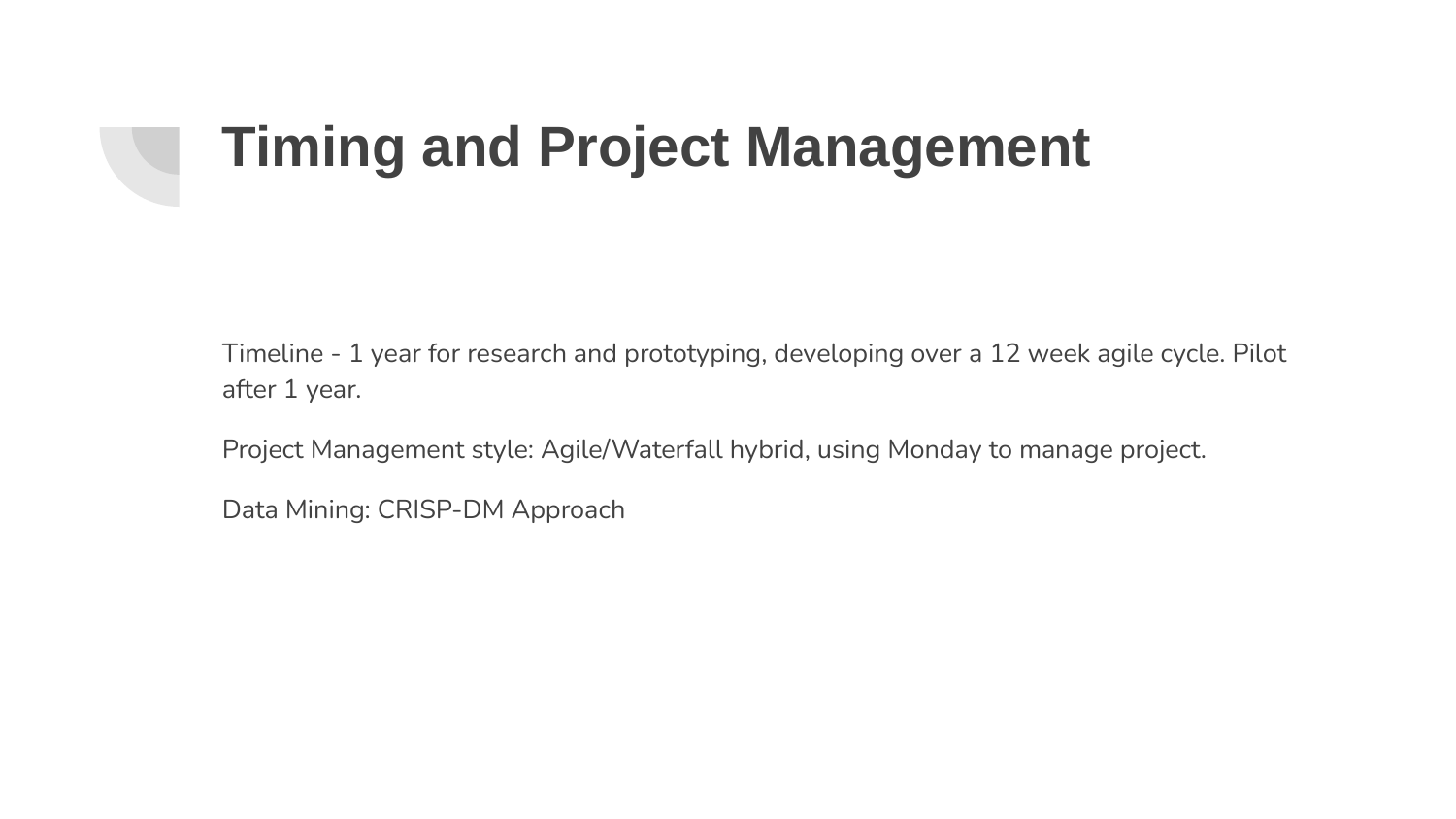

# Timing and Project Management
Timeline - 1 year for research and prototyping, developing over a 12 week agile cycle. Pilot after 1 year.
Project Management style: Agile/Waterfall hybrid, using Monday to manage project.
Data Mining: CRISP-DM Approach